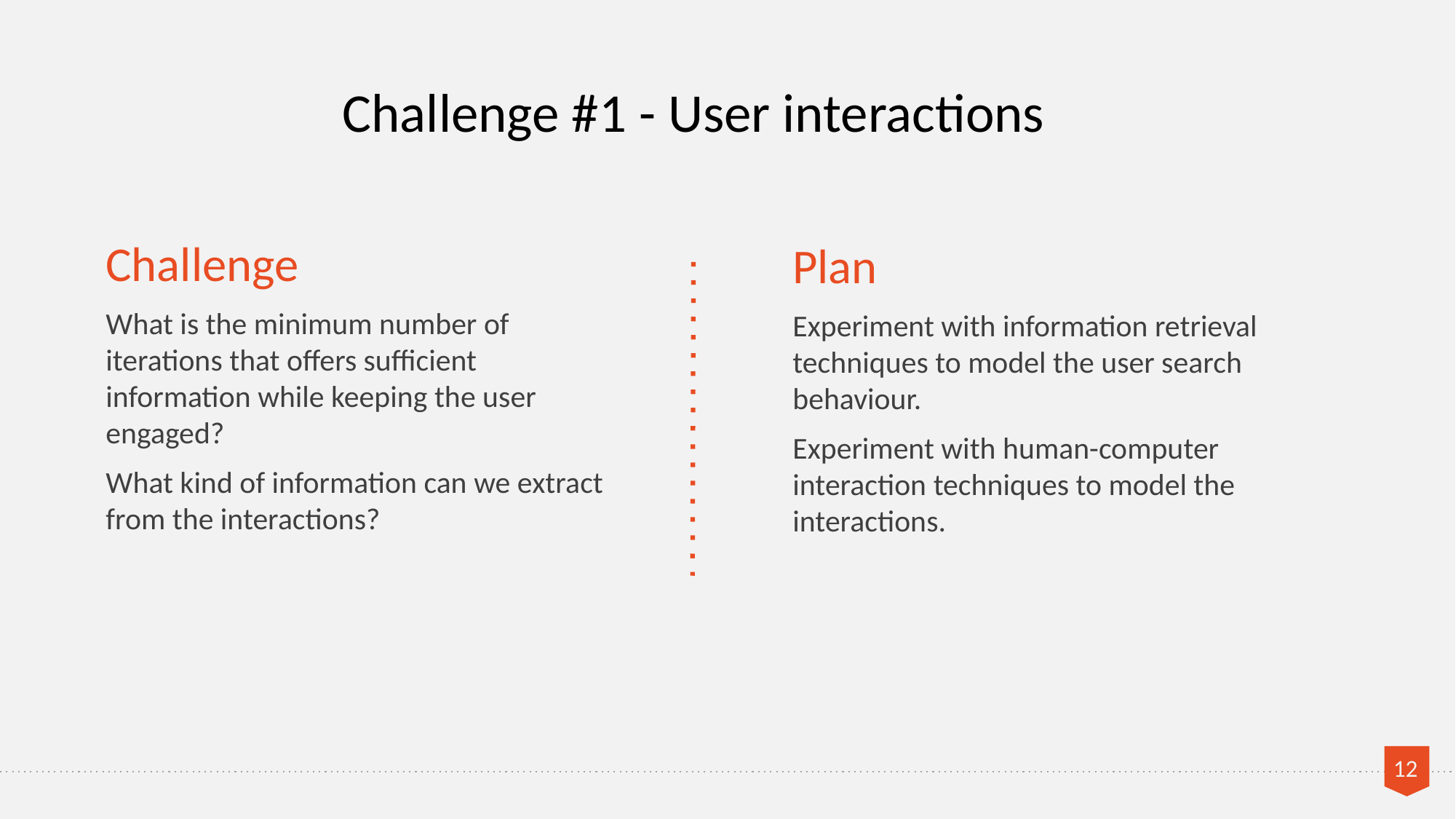

Challenge #1 - User interactions
Challenge
What is the minimum number of iterations that offers sufficient information while keeping the user engaged?
What kind of information can we extract from the interactions?

Plan
Experiment with information retrieval techniques to model the user search behaviour.
Experiment with human-computer interaction techniques to model the interactions.

12